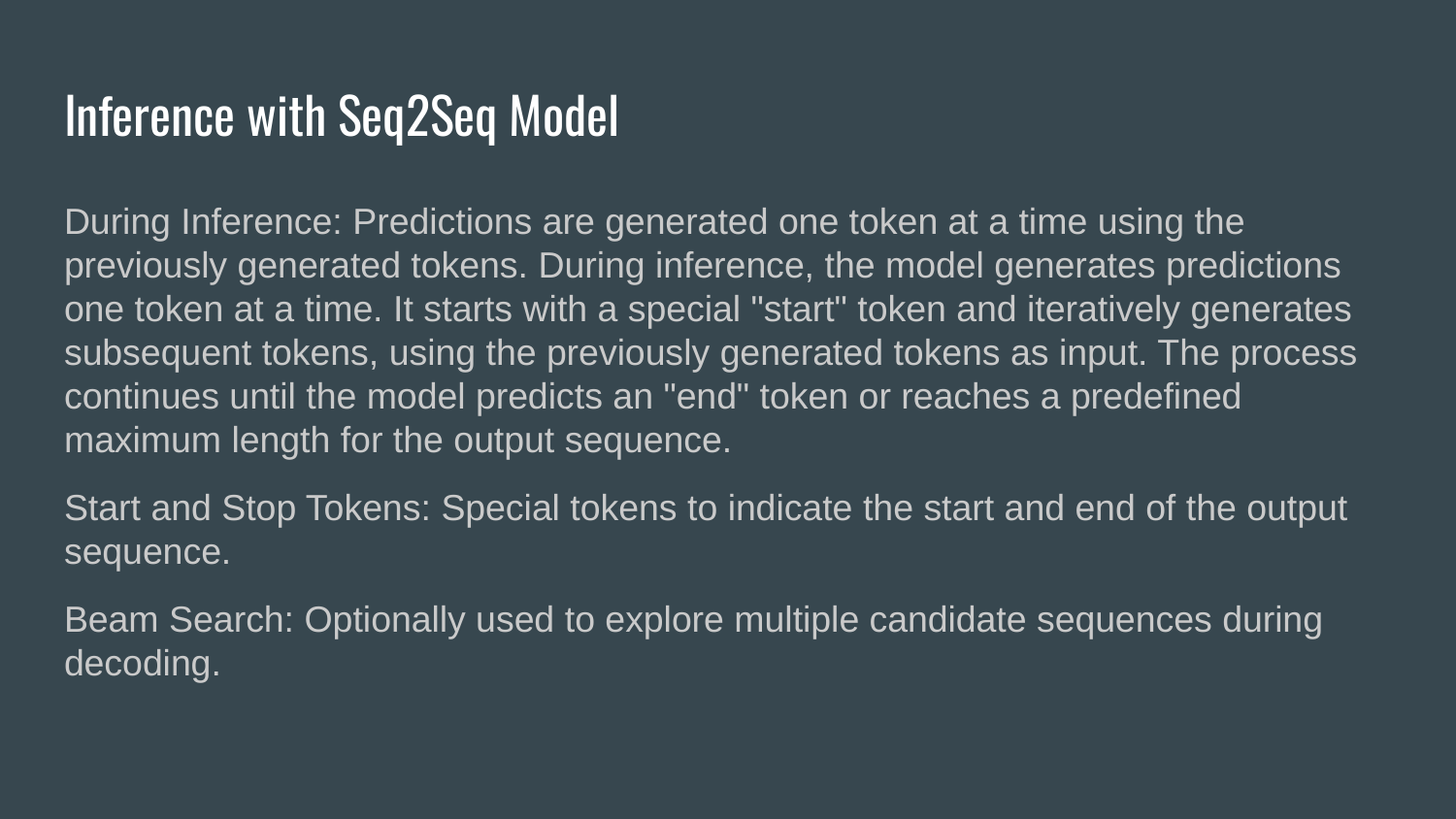

# Inference with Seq2Seq Model
During Inference: Predictions are generated one token at a time using the previously generated tokens. During inference, the model generates predictions one token at a time. It starts with a special "start" token and iteratively generates subsequent tokens, using the previously generated tokens as input. The process continues until the model predicts an "end" token or reaches a predefined maximum length for the output sequence.
Start and Stop Tokens: Special tokens to indicate the start and end of the output sequence.
Beam Search: Optionally used to explore multiple candidate sequences during decoding.